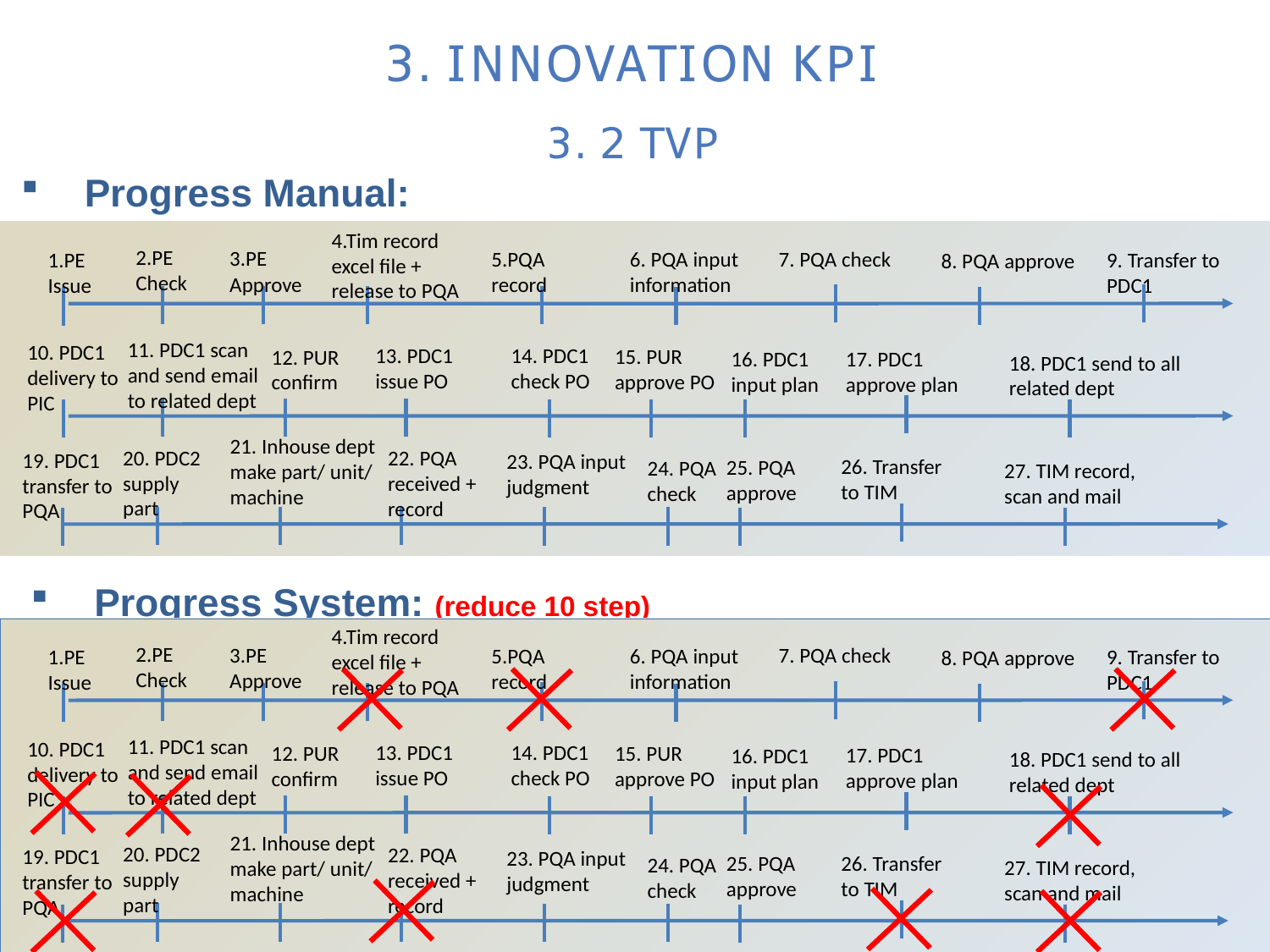

3. Innovation KPI
3. 2 TVP
Progress Manual:
4.Tim record excel file + release to PQA

2.PE
Check
3.PE
Approve
7. PQA check
5.PQA record
6. PQA input information
9. Transfer to PDC1
1.PE
Issue
8. PQA approve
11. PDC1 scan and send email to related dept
10. PDC1 delivery to PIC
13. PDC1 issue PO
14. PDC1 check PO
15. PUR approve PO
12. PUR confirm
17. PDC1 approve plan
16. PDC1 input plan
18. PDC1 send to all related dept
21. Inhouse dept make part/ unit/ machine
20. PDC2 supply part
22. PQA received + record
19. PDC1 transfer to PQA
23. PQA input judgment
26. Transfer to TIM
25. PQA approve
24. PQA check
27. TIM record, scan and mail
Progress System: (reduce 10 step)
4.Tim record excel file + release to PQA

2.PE
Check
3.PE
Approve
7. PQA check
5.PQA record
6. PQA input information
9. Transfer to PDC1
1.PE
Issue
8. PQA approve
11. PDC1 scan and send email to related dept
10. PDC1 delivery to PIC
13. PDC1 issue PO
14. PDC1 check PO
15. PUR approve PO
12. PUR confirm
17. PDC1 approve plan
16. PDC1 input plan
18. PDC1 send to all related dept
21. Inhouse dept make part/ unit/ machine
20. PDC2 supply part
22. PQA received + record
19. PDC1 transfer to PQA
23. PQA input judgment
26. Transfer to TIM
25. PQA approve
24. PQA check
27. TIM record, scan and mail